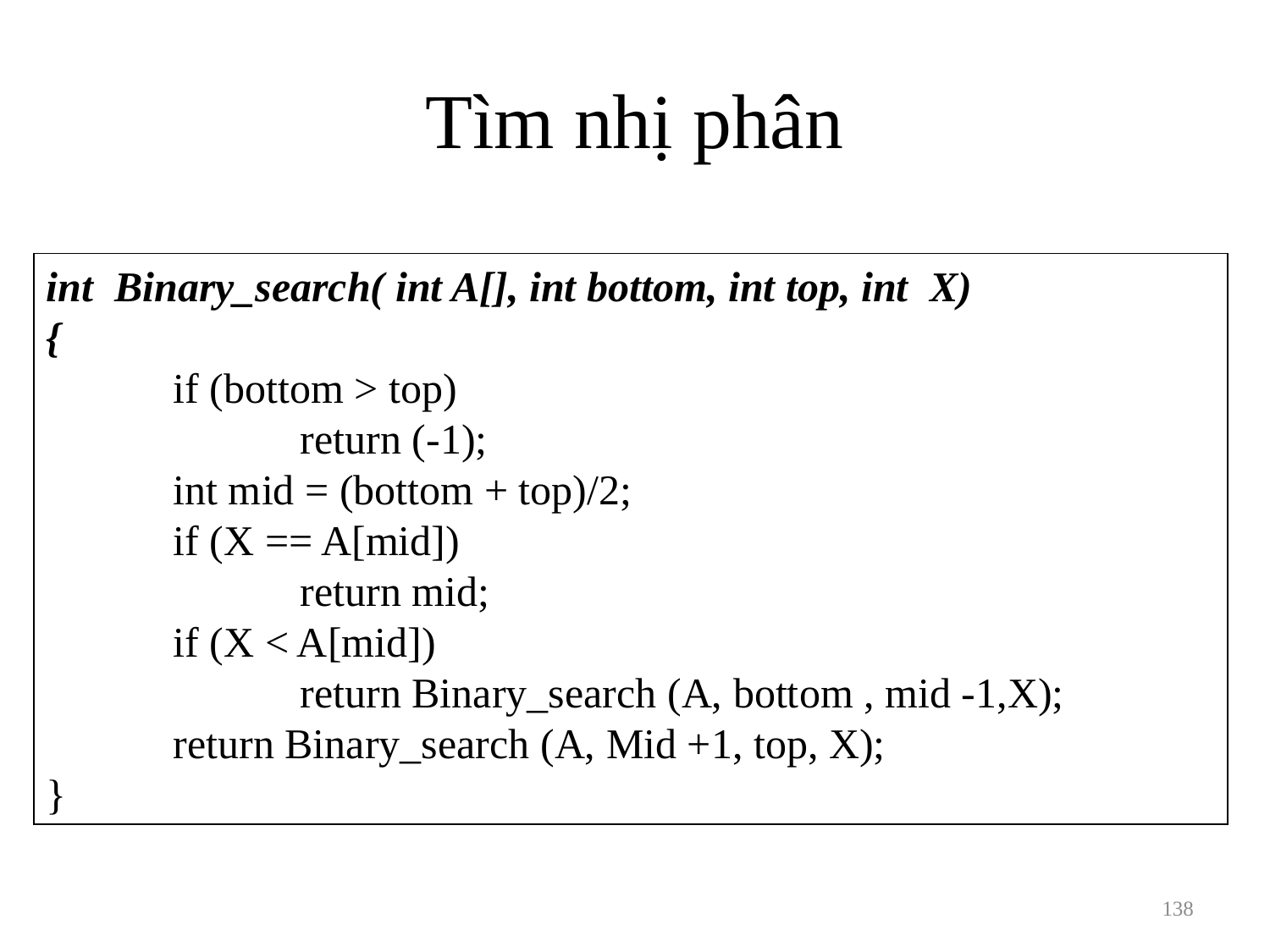

# Tìm nhị phân
int  Binary_search( int A[], int bottom, int top, int  X)
{
	if (bottom > top)
	 	return (-1);
	int mid = (bottom + top)/2;
	if (X == A[mid])
		return mid;
	if (X < A[mid])
		return Binary_search (A, bottom , mid -1,X);
	return Binary_search (A, Mid +1, top, X);
}
138